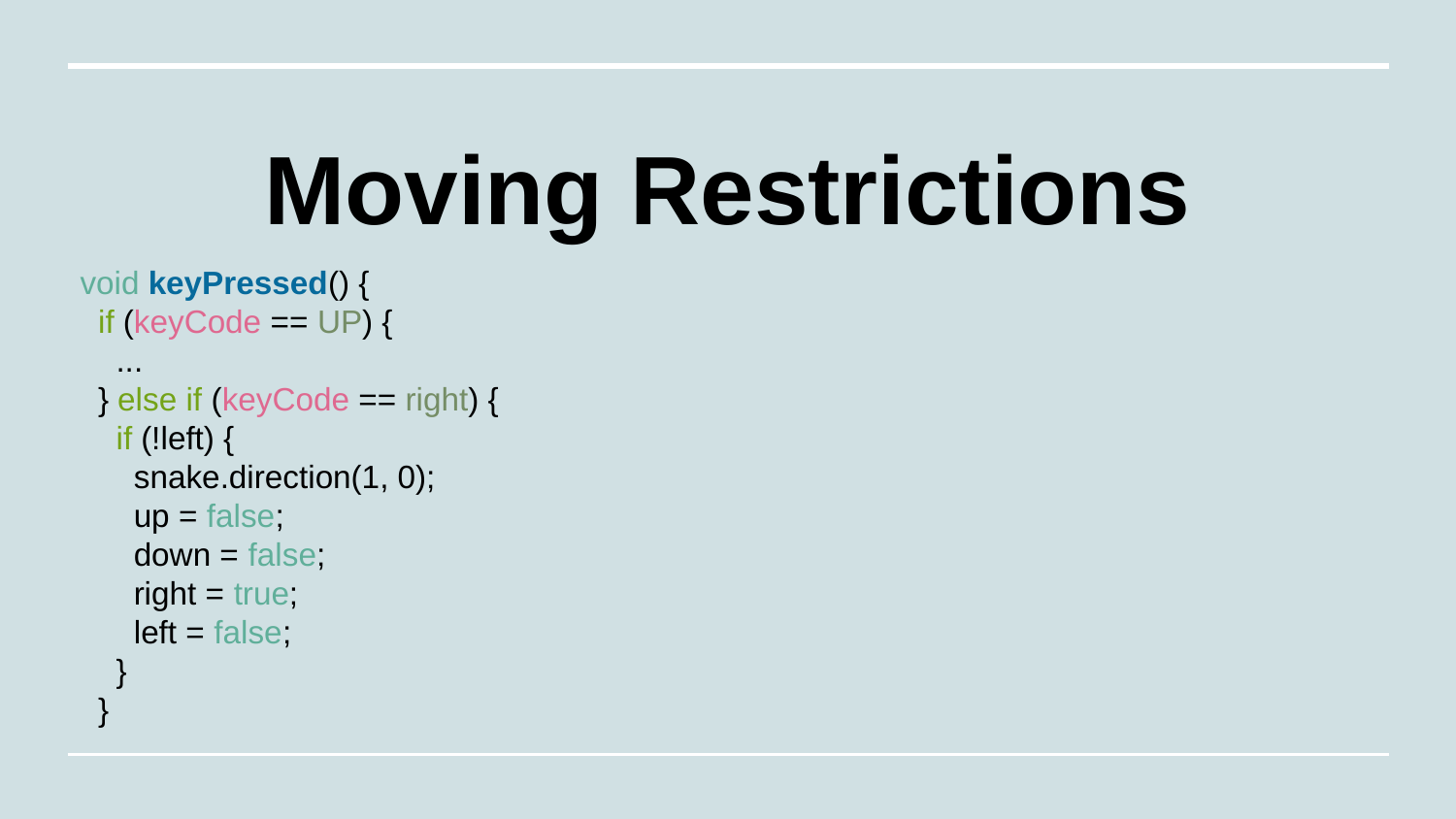

# Moving Restrictions
void keyPressed() {
  if (keyCode == UP) {
    ...
  } else if (keyCode == right) {
    if (!left) {
      snake.direction(1, 0);
      up = false;
      down = false;
      right = true;
      left = false;
    }
  }